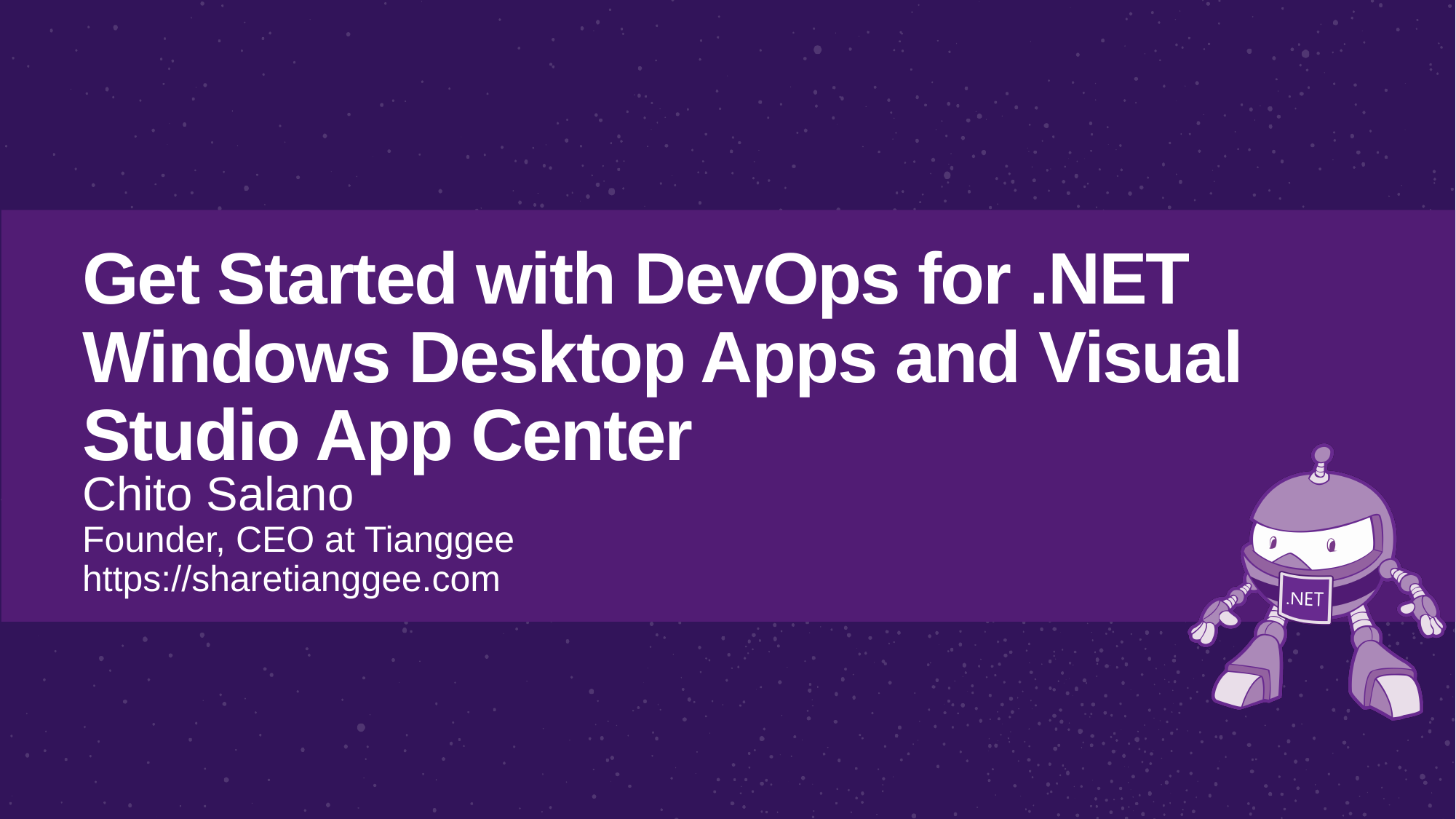

# Get Started with DevOps for .NET Windows Desktop Apps and Visual Studio App Center
Chito Salano
Founder, CEO at Tianggee
https://sharetianggee.com